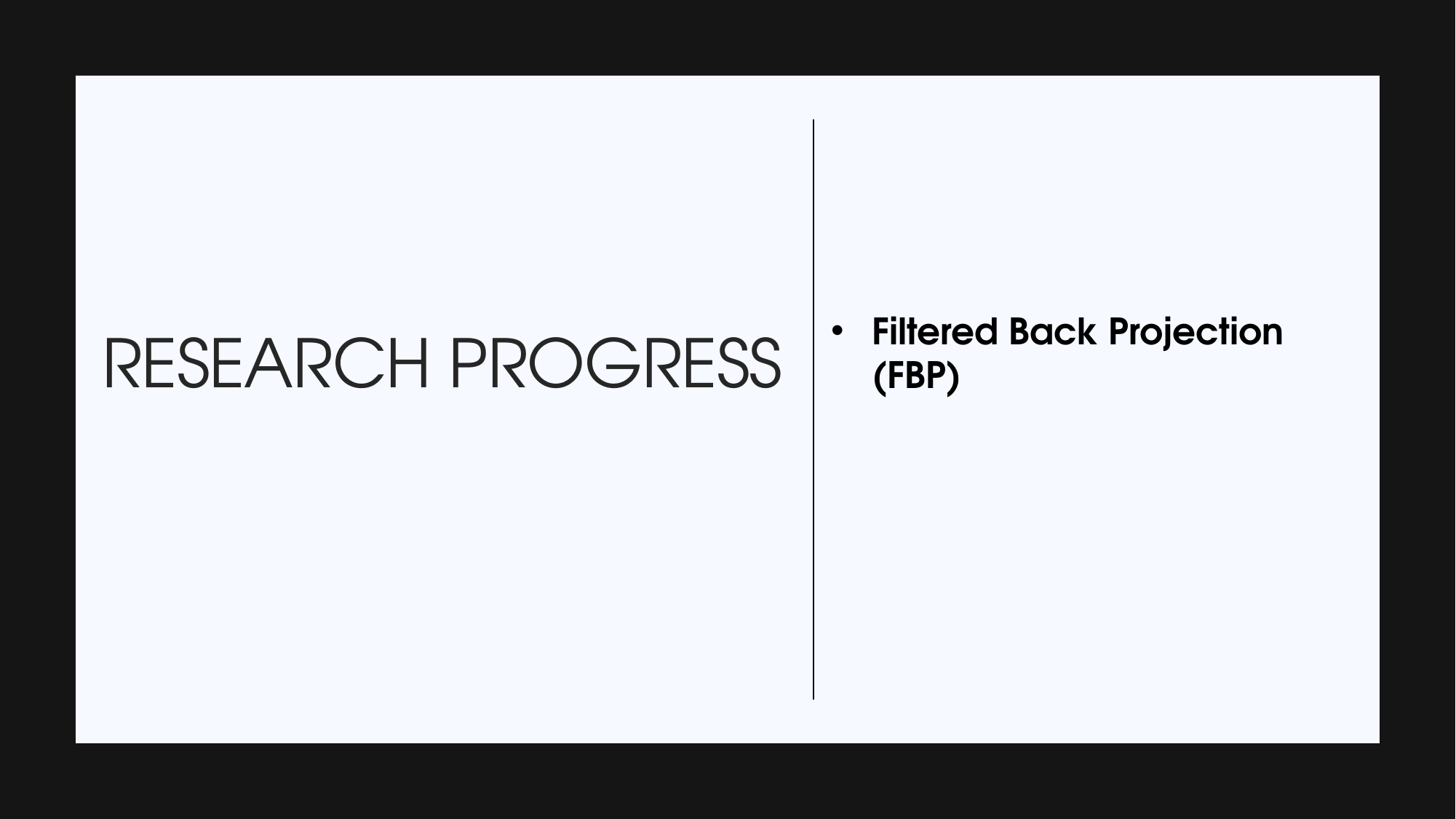

# Research progress
Filtered Back Projection (FBP)